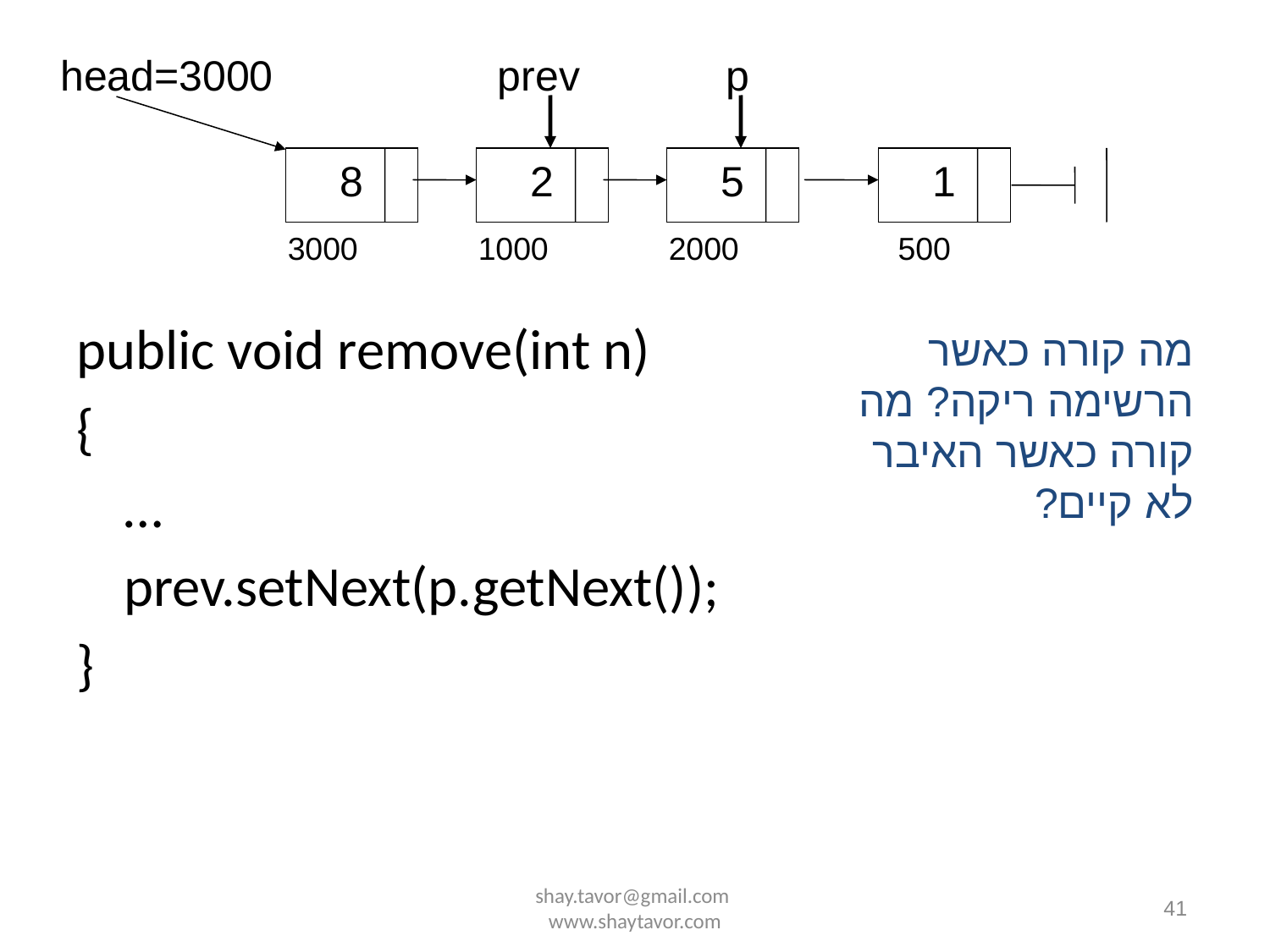

head=3000
prev
p

8

2

5

1

3000
1000
2000
500
public void remove(int n)
{
	…
	prev.setNext(p.getNext());
}
מה קורה כאשר הרשימה ריקה? מה קורה כאשר האיבר לא קיים?
shay.tavor@gmail.com  www.shaytavor.com
41